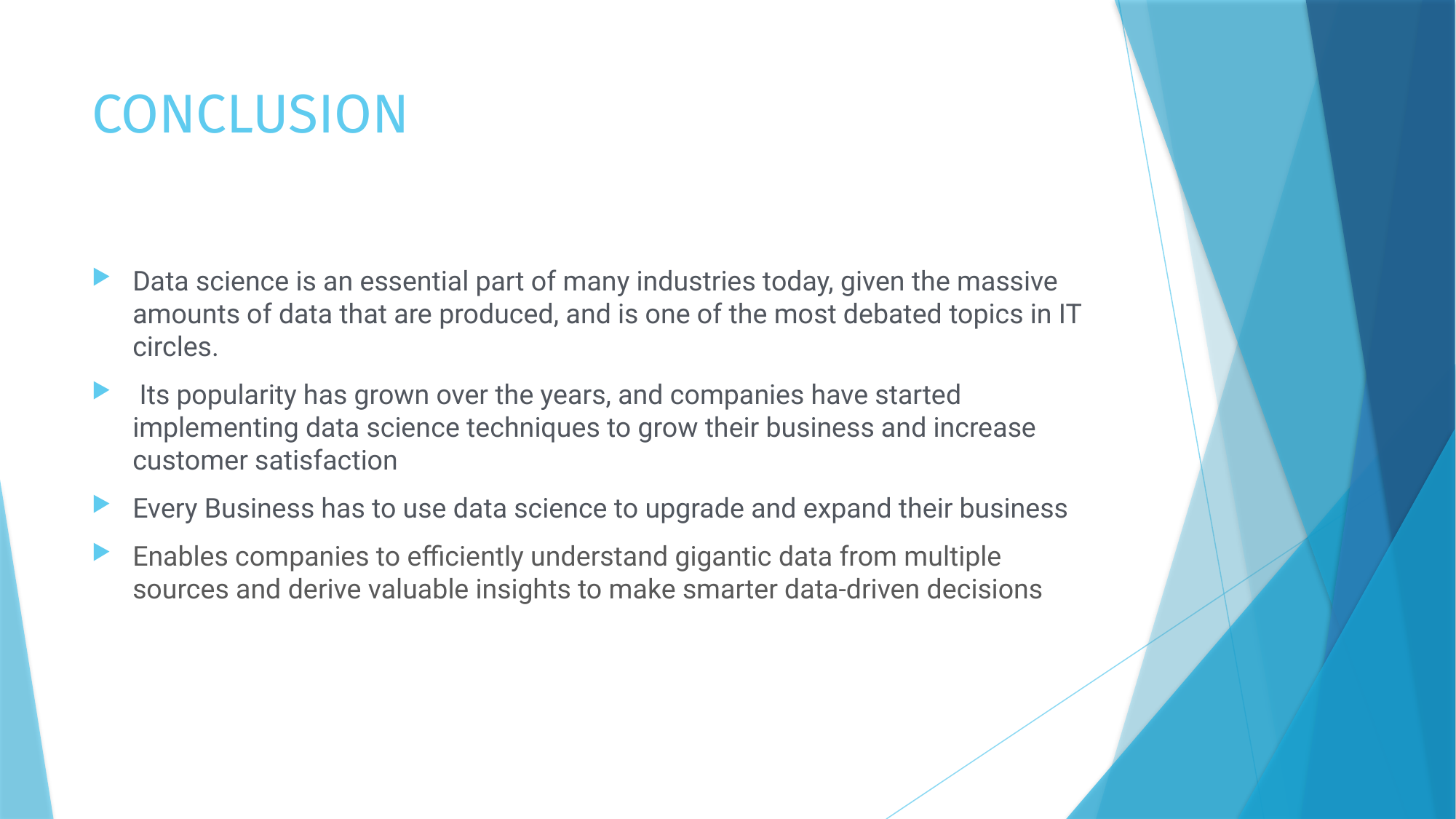

# CONCLUSION
Data science is an essential part of many industries today, given the massive amounts of data that are produced, and is one of the most debated topics in IT circles.
 Its popularity has grown over the years, and companies have started implementing data science techniques to grow their business and increase customer satisfaction
Every Business has to use data science to upgrade and expand their business
Enables companies to efficiently understand gigantic data from multiple sources and derive valuable insights to make smarter data-driven decisions